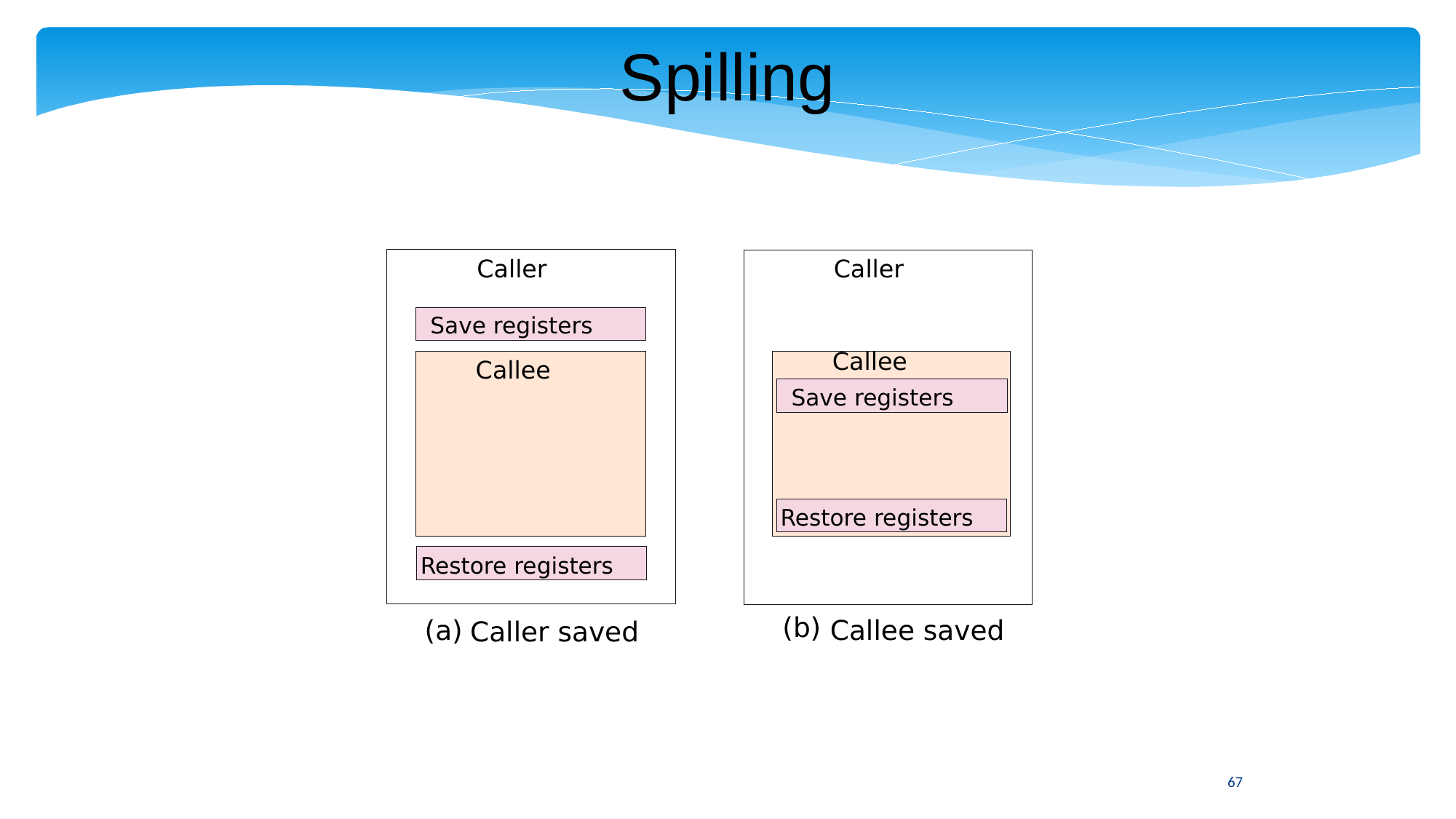

Spilling

Caller
Caller

Save registers
Callee

Callee

Save registers

Restore registers

Restore registers
(b)
(a)
Callee saved
Caller saved
67